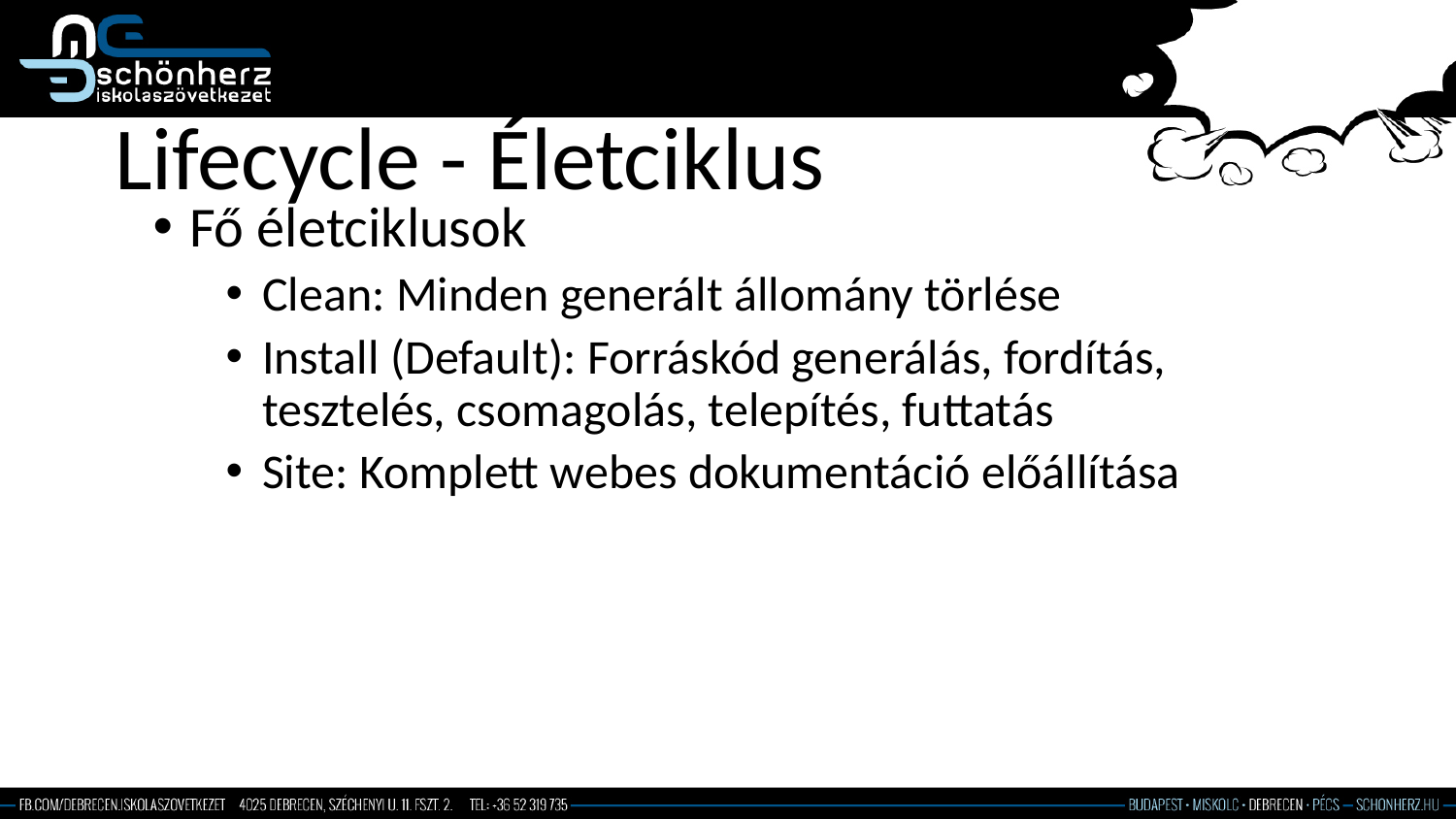

# Lifecycle - Életciklus
Fő életciklusok
Clean: Minden generált állomány törlése
Install (Default): Forráskód generálás, fordítás, tesztelés, csomagolás, telepítés, futtatás
Site: Komplett webes dokumentáció előállítása